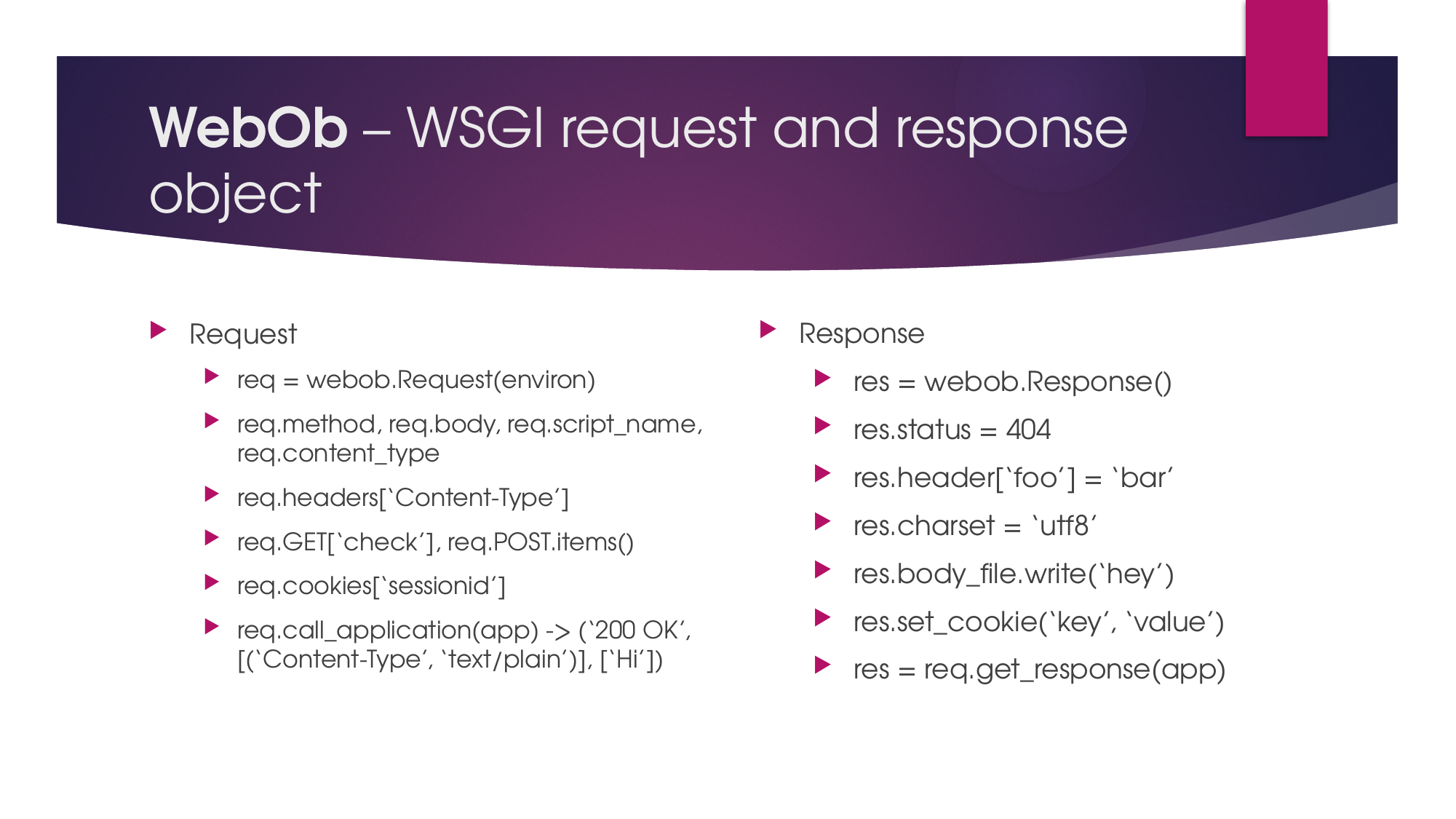

# WebOb – WSGI request and response object
Request
req = webob.Request(environ)
req.method, req.body, req.script_name, req.content_type
req.headers[‘Content-Type’]
req.GET[‘check’], req.POST.items()
req.cookies[‘sessionid’]
req.call_application(app) -> (‘200 OK’, [(‘Content-Type’, ‘text/plain’)], [‘Hi’])
Response
res = webob.Response()
res.status = 404
res.header[‘foo’] = ‘bar’
res.charset = ‘utf8’
res.body_file.write(‘hey’)
res.set_cookie(‘key’, ‘value’)
res = req.get_response(app)